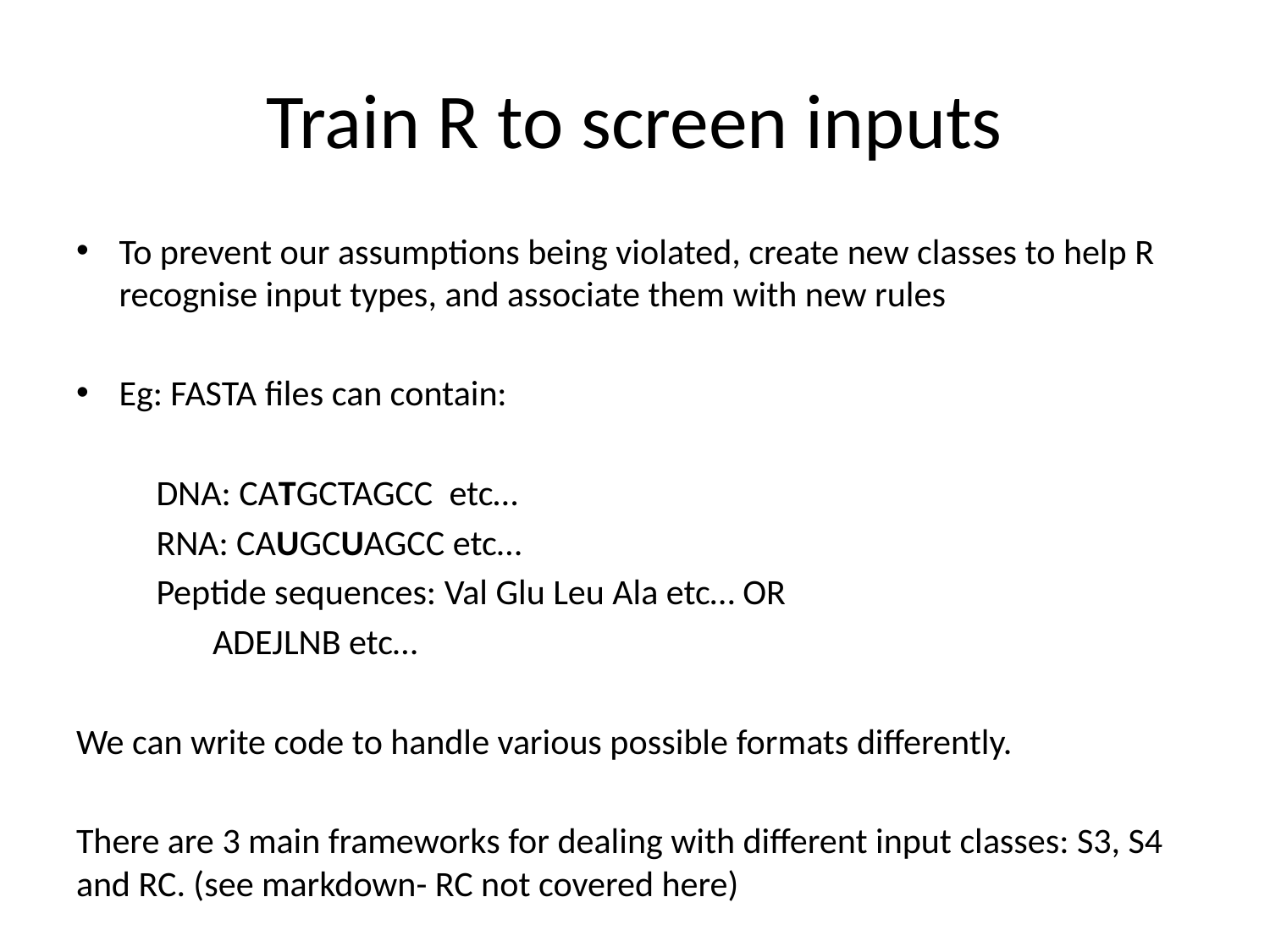

# Train R to screen inputs
To prevent our assumptions being violated, create new classes to help R recognise input types, and associate them with new rules

Eg: FASTA files can contain:

	DNA: CATGCTAGCC  etc…
	RNA: CAUGCUAGCC etc…
	Peptide sequences: Val Glu Leu Ala etc… OR
			       ADEJLNB etc…

We can write code to handle various possible formats differently.

There are 3 main frameworks for dealing with different input classes: S3, S4 and RC. (see markdown- RC not covered here)